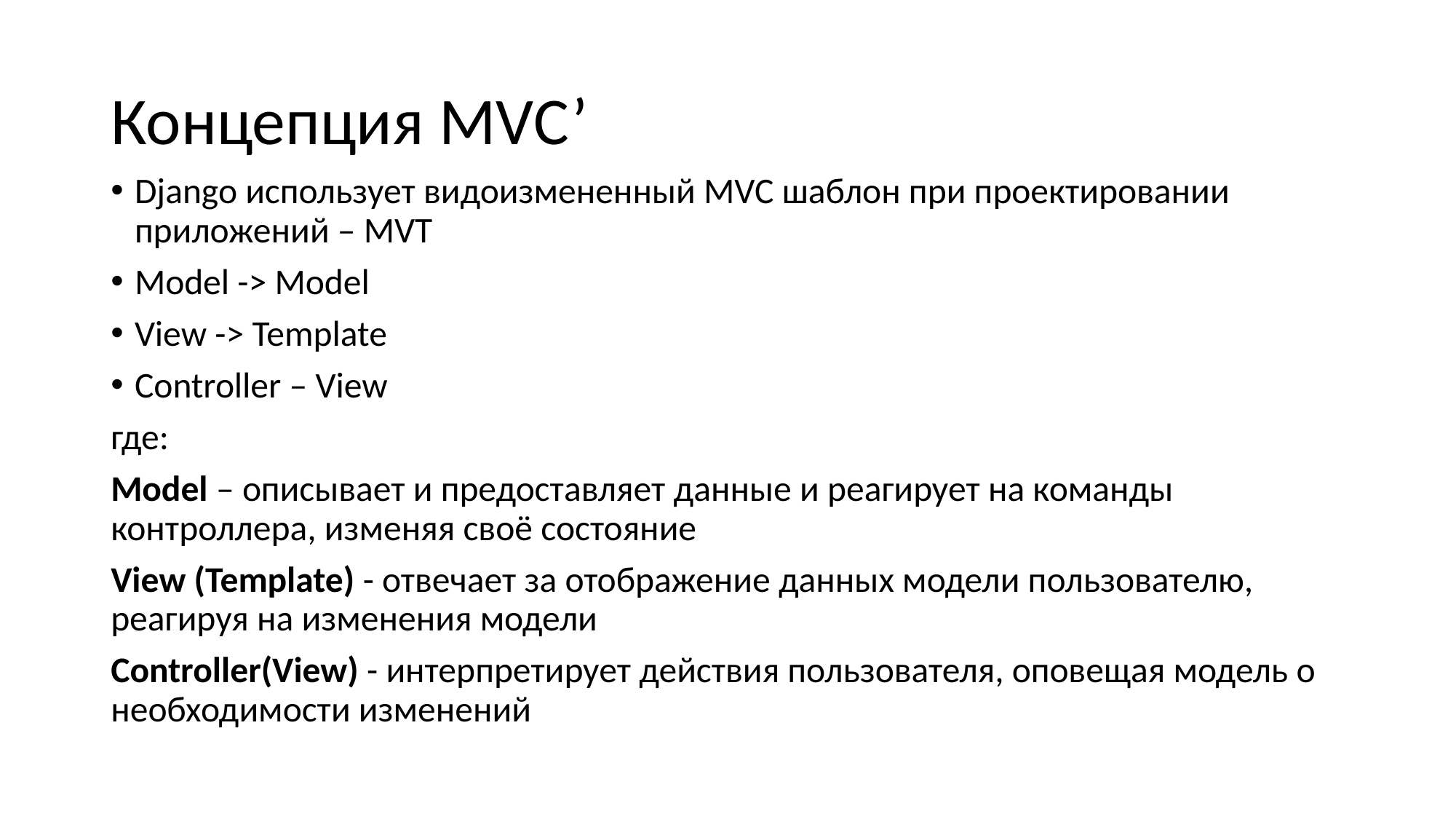

Концепция MVC’
Django использует видоизмененный MVC шаблон при проектировании приложений – MVT
Model -> Model
View -> Template
Controller – View
где:
Model – описывает и предоставляет данные и реагирует на команды контроллера, изменяя своё состояние
View (Template) - отвечает за отображение данных модели пользователю, реагируя на изменения модели
Controller(View) - интерпретирует действия пользователя, оповещая модель о необходимости изменений